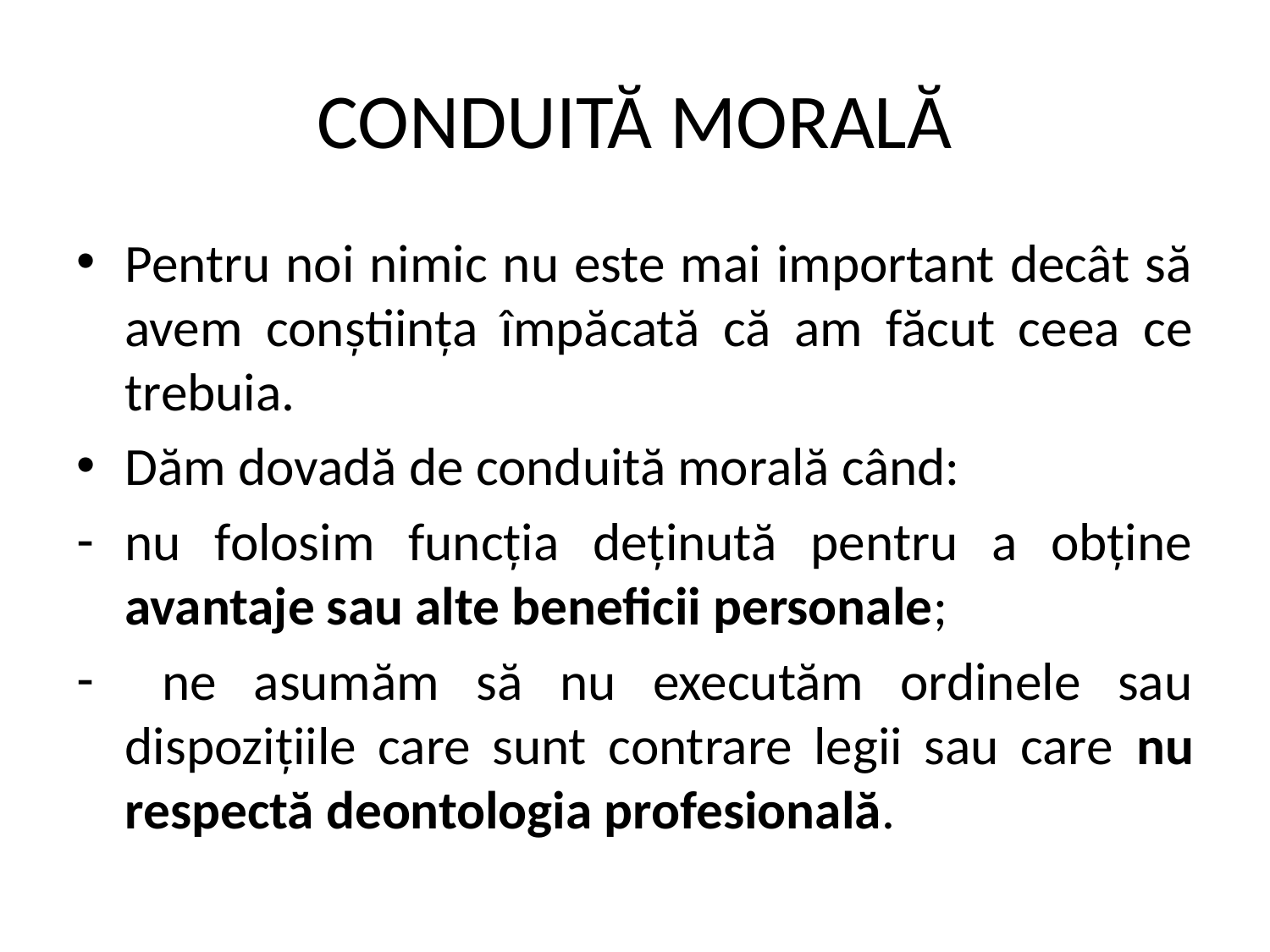

# CONDUITĂ MORALĂ
Pentru noi nimic nu este mai important decât să avem conștiința împăcată că am făcut ceea ce trebuia.
Dăm dovadă de conduită morală când:
nu folosim funcția deținută pentru a obține avantaje sau alte beneficii personale;
 ne asumăm să nu executăm ordinele sau dispozițiile care sunt contrare legii sau care nu respectă deontologia profesională.